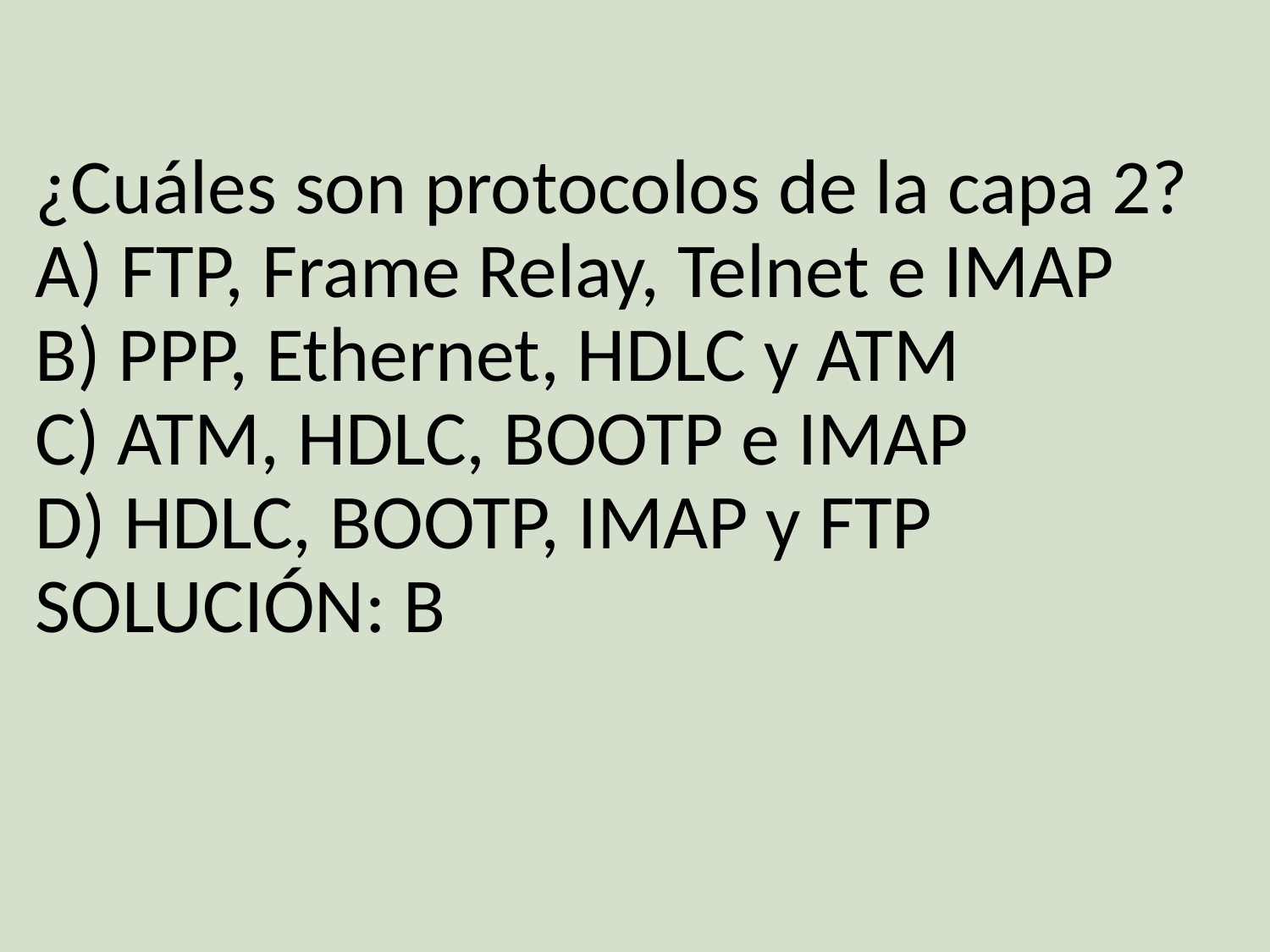

# ¿Cuáles son protocolos de la capa 2? A) FTP, Frame Relay, Telnet e IMAP B) PPP, Ethernet, HDLC y ATM C) ATM, HDLC, BOOTP e IMAP D) HDLC, BOOTP, IMAP y FTP SOLUCIÓN: B